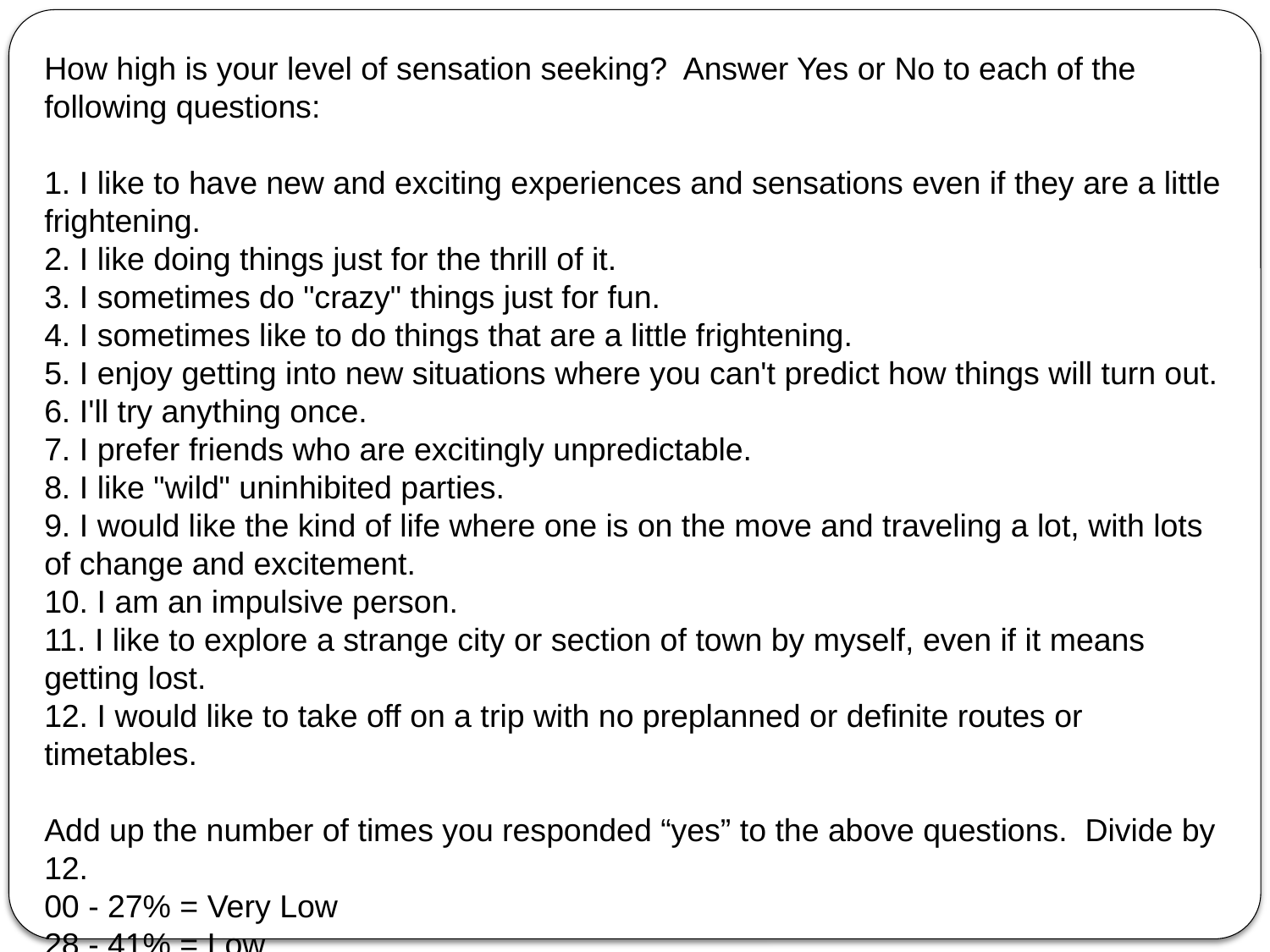

How high is your level of sensation seeking?  Answer Yes or No to each of the following questions:

1. I like to have new and exciting experiences and sensations even if they are a little frightening.
2. I like doing things just for the thrill of it.
3. I sometimes do "crazy" things just for fun.
4. I sometimes like to do things that are a little frightening.
5. I enjoy getting into new situations where you can't predict how things will turn out.
6. I'll try anything once.
7. I prefer friends who are excitingly unpredictable.
8. I like "wild" uninhibited parties.
9. I would like the kind of life where one is on the move and traveling a lot, with lots of change and excitement.
10. I am an impulsive person.
11. I like to explore a strange city or section of town by myself, even if it means getting lost.
12. I would like to take off on a trip with no preplanned or definite routes or timetables.

Add up the number of times you responded “yes” to the above questions.  Divide by 12.
00 - 27% = Very Low
28 - 41% = Low
42 - 70% = Average
71 - 84% = High
85 - 100 = Very High